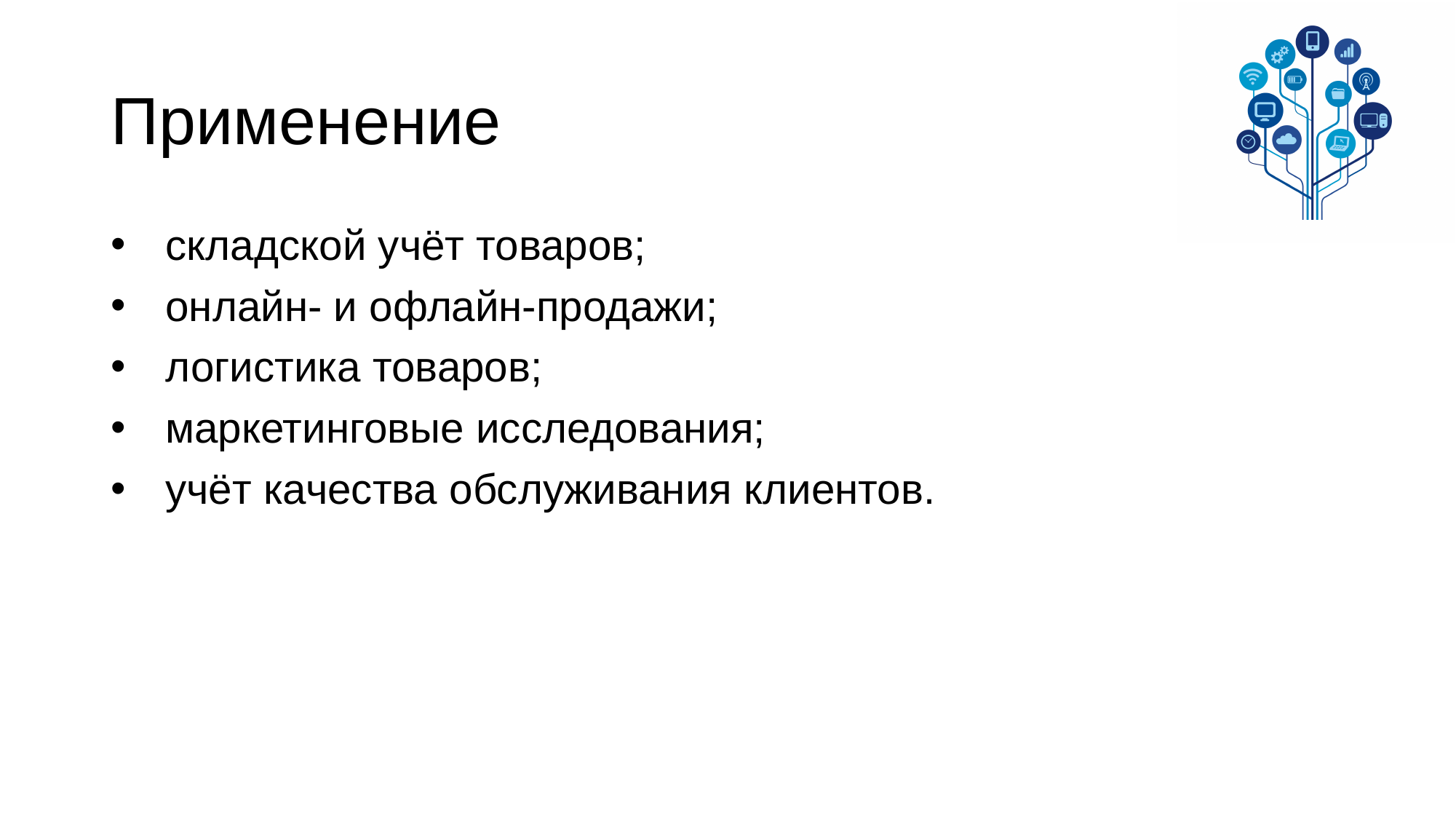

# Применение
складской учёт товаров;
онлайн- и офлайн-продажи;
логистика товаров;
маркетинговые исследования;
учёт качества обслуживания клиентов.